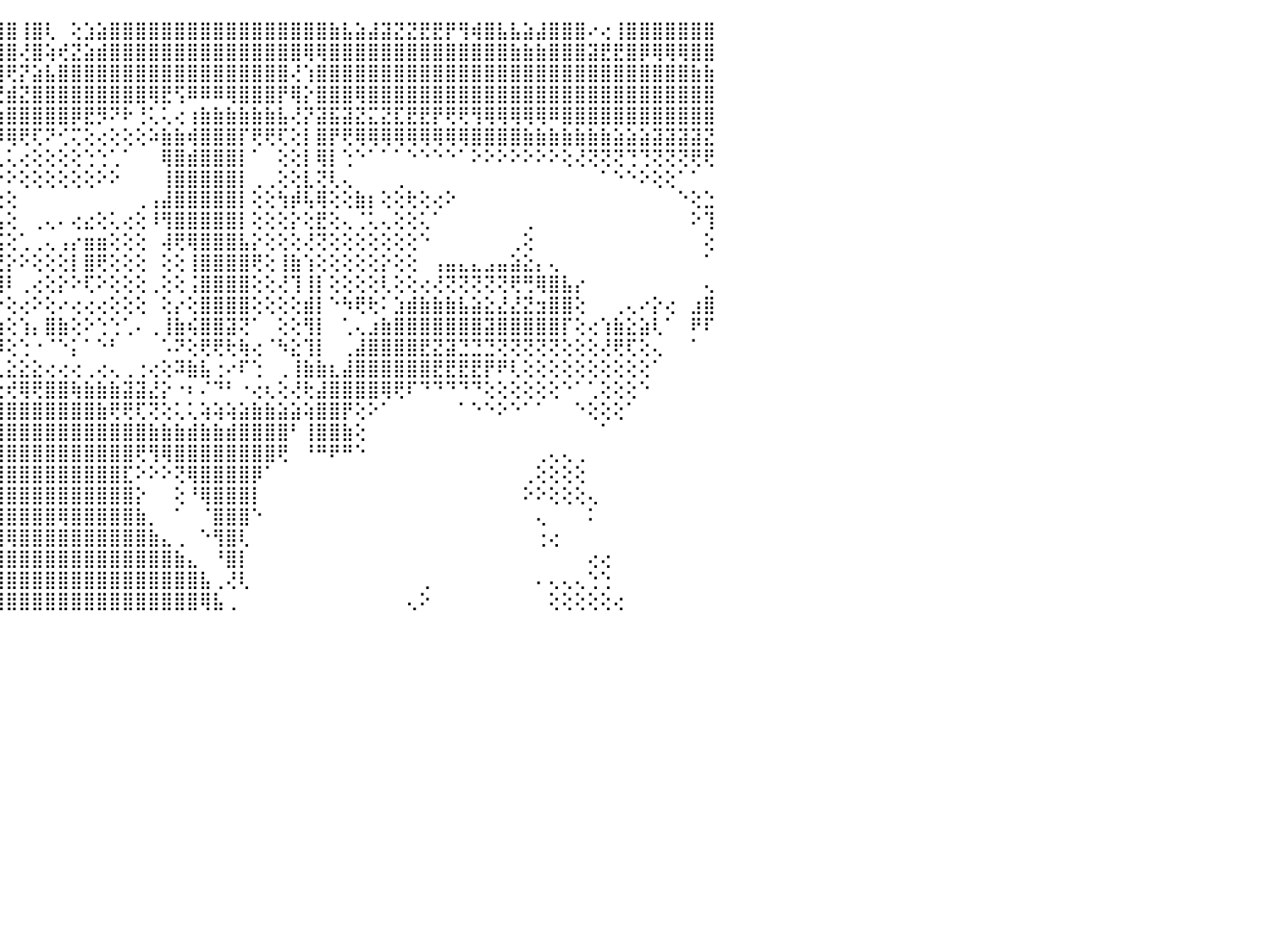

⣿⣿⣿⣿⢿⢟⢏⠝⠝⠝⠝⠝⢝⢟⢟⢿⢿⣿⣿⣿⣿⣿⣿⣿⣿⣿⣿⣿⢟⣵⣾⣿⣿⣿⣿⣿⢟⢏⢹⣇⢕⣿⣿⣕⢼⣿⢸⣿⢇⠀⢕⣱⣵⣿⣿⣿⣿⣿⣿⣿⣿⣿⣿⣿⣿⣿⣿⣿⣿⣿⣷⣧⣵⣼⣽⣝⣝⣟⣟⡟⢻⢾⣿⣧⣧⣵⣼⣿⣿⣿⠔⢔⢸⣿⣿⣿⣿⣿⣿⣿⠀
⣿⣿⣿⢏⠁⠀⠀⠀⠀⠀⠀⠀⠀⠀⠁⠁⠑⢝⢽⣽⣿⣿⣿⣿⣿⣿⣿⣷⣿⣿⣿⣿⣿⡿⡏⢕⠕⢁⢸⣿⡱⣿⣏⢑⢸⣿⢜⣿⢵⢞⣝⣵⣾⣿⣿⣿⣿⣿⣿⣿⣿⣿⣿⣿⣿⣿⣿⣿⢿⢿⣿⣿⣿⣿⣿⣿⣿⣿⣿⣿⣿⣿⣿⣿⣷⣷⣷⣿⣿⣿⣽⣟⣟⣿⡿⢿⢿⢿⣿⣿⠀
⣿⡿⢕⠁⠀⠀⠀⠀⠀⠀⠀⠀⠀⠀⠀⠀⠀⠀⠑⢻⣿⣿⣿⣿⣿⣿⣿⣿⣿⣿⣿⢟⣯⡕⢼⡇⡕⢕⢸⣝⢁⣿⣿⣇⢼⢟⡝⣵⣧⣿⣿⣿⣿⣿⣿⣿⣿⣿⣿⣿⣿⣿⣿⣿⣿⣿⣿⢜⢱⣿⣿⣿⣿⣿⣿⣿⣿⣿⣿⣿⣿⣿⣿⣿⣿⣿⣿⣿⣿⣿⣿⣿⣿⣿⣿⣿⣿⣿⣷⣷⠀
⢏⠑⠀⠀⠀⠀⠀⠀⠀⠀⠀⠀⠀⠀⠀⠀⠀⠀⠀⠑⢸⣿⣿⣿⣿⣿⣿⣿⢟⢝⢸⡇⣿⣇⢾⡇⡇⢕⢜⣿⢵⢿⣽⣵⣞⣾⣝⣿⣿⣿⣿⣿⣿⣿⣿⣿⢿⣟⢫⠿⠿⠿⢿⣿⣿⣿⡟⢿⡕⣿⣿⣿⢿⣿⣿⣿⣿⣿⣿⣿⣿⣿⣿⣿⣿⣿⣿⣿⣿⣿⣿⣿⣿⣿⣿⣿⣿⣿⣿⣿⠀
⠑⠀⠀⠀⠀⠀⠀⠀⠀⠀⠀⠀⠀⠀⠀⢀⢀⣄⣕⣕⣄⣿⣿⣿⣿⣻⣿⣿⡇⡔⢸⢗⡿⡕⢸⡇⢇⢕⣹⣷⣾⣾⣿⣿⣷⣿⣿⣿⣿⣿⡿⣟⡻⠝⠗⢘⢅⢅⢔⢰⣷⣷⣷⣷⣷⣷⣧⢜⡝⣽⣯⣽⣝⣍⣝⣏⣟⣟⡟⢟⢟⢻⢿⢿⢿⢿⢿⠿⣿⣿⣿⣿⣿⣿⣿⣿⣿⣿⣿⣿⠀
⠀⠀⠀⠀⠀⠀⠀⠀⠀⢄⢄⢄⢕⢕⣑⣵⣷⢿⢿⢿⣿⣿⣿⣿⣿⣿⣿⣿⣷⣿⢜⣧⣽⣗⣝⣵⣾⣿⣿⣿⣿⣿⣿⣿⡿⢿⢟⢏⠝⢊⢍⢕⢔⢕⢕⢕⠵⣷⣷⢾⣿⣿⣿⡏⢟⢟⢏⢕⡇⣿⡟⢟⢿⢿⢿⢿⢿⢿⢿⢿⢿⣿⣿⣿⣿⣷⣷⣷⣷⣷⣷⣷⣵⣵⣵⣽⣽⣽⣽⣝⠀
⠀⠀⠀⠀⠀⠀⠀⠀⢕⢕⢕⢕⢕⢸⢻⡿⢕⢕⢱⡕⢜⢹⣿⣿⣿⢿⣿⣯⢿⣟⣽⣷⡯⣿⡇⣿⣿⣿⣿⣿⡟⢛⠝⢃⢅⢅⢔⢕⢕⢕⢕⢑⢑⢁⠁⠀⠀⢿⣿⣾⣿⣿⣿⡇⠁⠀⢕⢕⡇⢿⡇⢑⠑⠁⠁⠁⠑⠑⠑⠑⠁⠕⠕⠕⠕⠕⠕⠕⢕⢜⢝⢝⢝⢙⢙⢝⢝⢝⢟⢟⠀
⠀⠀⠀⠀⢀⢠⢄⢄⢄⢄⢅⢅⣜⣽⣝⣕⣕⢅⢔⢅⡞⢱⣸⢿⢕⢕⢹⣿⣿⣿⣿⣿⣟⢻⢟⢟⢝⢙⢜⢅⢔⢕⢕⢕⠑⠕⢕⢕⢕⢕⢕⢕⠕⠕⠀⠀⠀⢸⣿⣿⣿⣿⣿⡇⢀⢀⢕⢕⣇⢝⢇⢄⠀⠀⠀⢀⠀⠀⠀⠀⠀⠀⠀⠀⠀⠀⠀⠀⠀⠀⠀⠁⠑⠑⠕⢕⢕⠁⠁⠀⠀
⣔⠀⠀⠀⢇⢕⢕⢕⣱⣕⣵⣵⣿⣿⣿⣿⣿⣿⣿⣟⢧⢱⣿⣟⢕⢕⢜⠿⢿⠟⢏⢑⢅⢕⢔⠕⢕⢕⢅⢕⠕⢕⢕⢕⢕⢕⠀⠀⠀⠀⠀⠀⠀⠀⠀⢀⢠⣼⣿⣿⣿⣿⣿⡇⢕⢕⢳⡾⢧⢿⢕⢕⣷⡆⢕⢕⢗⢕⢔⠕⠀⠀⠀⠀⠀⠀⠀⠀⠀⠀⠀⠀⠀⠀⠀⠀⠀⠑⢕⣑⠀
⣿⣇⠀⠀⠑⢕⢕⣵⣝⢿⣿⣿⣿⡏⢝⢝⢕⢜⢻⢿⢕⢝⡕⢑⠕⠕⢕⢕⠕⢕⢕⠕⢕⢕⢔⢀⠀⠁⠀⠀⠀⢔⢱⣷⣧⢕⠀⢀⢄⠄⢔⣔⢕⢅⢔⢕⠸⢻⣿⣿⣿⣿⣿⡇⢕⢕⢕⡕⢕⣟⢕⢄⢈⢅⢄⢕⢕⢅⠁⠀⠀⠀⠀⠀⠀⢀⠀⠀⠀⠀⠀⠀⠀⠀⠀⠀⠀⠀⠕⢹⠀
⢿⣿⡔⠀⠀⢕⢕⢟⢟⢕⢹⢿⣿⢕⢕⢕⢕⢕⢕⢜⢿⢿⢗⡔⢔⢔⢐⢕⢔⢕⢕⢕⢔⢕⢕⢕⢀⢄⢔⢕⠺⢇⢕⣽⣯⢕⢁⢀⢄⢠⡔⣶⣶⢕⢕⢕⠀⢼⢟⢿⣿⣿⣿⣧⡕⢕⢕⢕⢜⢝⢕⢕⢕⢕⢕⢕⢕⠑⠀⠀⠀⠀⠀⠀⢀⢕⠀⠀⠀⠀⠀⠀⠀⠀⠀⠀⠀⠀⠀⢕⠀
⢕⣿⣧⠄⣱⣷⣥⡕⢕⢕⢕⢜⢕⢕⢕⢕⢕⢕⢕⢕⢕⢕⣳⣵⣵⢕⢕⢕⢕⢱⣷⡾⡕⢕⢕⢕⢌⢄⢔⢕⠅⠕⢕⢝⣟⡕⠕⢕⢕⢕⡇⣿⢟⢕⢕⢕⠀⢕⢕⢸⣿⣿⣿⣿⢟⢕⢸⣷⢱⢕⢕⢕⢕⢕⡕⢕⢕⠀⢠⣤⣄⣄⣠⣤⣵⣕⡄⢄⠀⠀⠀⠀⠀⠀⠀⠀⠀⠀⠀⠁⠀
⢕⢸⣿⣿⣿⣿⣿⣿⢕⢕⢕⢕⢕⢕⢕⢕⢕⢕⢕⢕⢕⢕⣵⣕⠕⢕⢕⣵⢵⠷⠷⠷⢧⣕⣕⣕⣕⣕⣕⣱⣕⣄⣕⢸⢿⠇⢀⢔⢕⡕⠕⢏⠕⢕⢕⢕⢀⢕⢕⢨⣿⣿⣿⣿⢕⢕⢜⢹⢸⡇⢕⢕⢕⢕⢇⢕⢕⢔⢜⢝⢝⢝⢝⢝⢟⢛⢿⣿⣧⡔⠀⠀⠀⠀⠀⠀⠀⠀⠀⢄⠀
⢱⣼⣿⣿⣿⣿⢟⢕⢕⢕⢕⢕⢕⢕⢕⣱⡵⣵⢵⡱⡵⠜⠁⢈⣑⢕⢕⢕⢇⠔⣀⡄⢎⢕⢕⣱⣿⡗⢔⠀⠀⠀⠀⠘⡕⢕⢔⠕⢕⠔⢔⢔⢔⢕⢕⢕⠀⢕⡔⢕⣿⣿⣿⣿⢕⢕⢕⢕⣾⡇⠑⠳⢟⢗⠅⣱⣾⣷⣷⣷⣧⣵⣕⣜⣜⣝⣲⣿⣿⢕⠀⠀⢀⢄⠔⡕⢔⠀⣰⣿⠀
⠁⠝⣿⣿⡿⢏⢱⣵⢗⢕⢕⢕⢕⢕⠱⠎⢝⢙⢕⠁⠀⠀⠈⢝⢏⢁⢅⣑⡀⢱⣷⣷⣿⣿⣿⣿⣷⣯⣵⣿⣷⣾⣷⣵⣷⢕⢱⡄⣿⣷⢕⠕⢑⢑⢁⠄⢀⢸⣷⢮⣿⣿⣽⢝⠁⠀⢕⢕⢻⡇⠀⢁⢄⣰⣷⣿⣿⣿⣿⣿⣿⣿⣽⣿⣿⣿⣿⣿⡏⢕⢔⢱⣷⣕⣵⢇⠁⠀⠟⠏⠀
⠀⠀⠈⠝⢷⣾⣿⡇⢕⢕⢕⢕⢕⣕⢕⢔⢰⢤⡄⣐⡀⡀⢀⢐⢑⠑⢀⠜⠙⠀⠻⢿⢿⢇⠘⠿⠿⢿⢿⠿⠿⠿⠿⠿⠿⢕⢑⠐⠈⠑⡅⠁⠑⠃⠀⠀⠀⠡⠝⢕⢟⢟⢗⢷⢔⠈⠳⣕⢹⡇⠀⢀⣼⣿⣿⣿⣿⣟⣝⣽⣙⣙⣙⢝⢝⢝⢝⢝⢕⢕⢕⢜⢟⢏⢕⢄⠀⠀⠁⠀⠀
⠀⠀⠀⠀⠀⠙⠻⣿⣿⣿⣿⣶⣿⣿⣿⠑⢕⠑⠕⢂⢘⢇⠗⢳⢢⢴⡤⠄⡄⢄⢀⠀⠅⠄⠀⠀⠀⠀⠀⠀⠑⢁⠁⠁⢁⣕⣕⣕⢔⢔⢔⢀⢔⢄⢀⢐⢔⢕⠽⣷⣧⢐⠔⠏⢑⠀⢀⢸⣷⣷⣆⣼⣿⣿⣿⣿⣿⣿⣟⣟⣟⣟⡟⠟⢇⢕⢕⢕⢕⢕⢕⢕⢕⢕⢕⠁⠀⠀⠀⠀⠀
⠀⠀⠀⠀⠀⠀⠀⠈⠙⠻⣿⣿⣿⣿⡿⠔⠑⠀⠀⠑⢕⢕⣵⣕⣵⡡⣜⡵⢄⣑⢱⣑⡐⢔⢄⢄⢄⢄⢄⢄⢄⢔⡔⢔⢕⢞⢿⢟⣿⣿⢷⣷⣷⣷⣽⣽⣜⡕⠐⠆⠌⠙⠃⠐⢔⢆⢕⢜⢗⣼⣿⣿⣿⣿⢿⢟⠏⠙⠙⠙⠙⠙⢕⢕⢕⢕⢕⢕⠑⠁⢁⢕⢕⢕⠑⠀⠀⠀⠀⠀⠀
⠀⠀⠀⠀⠀⠀⠀⠀⠀⠀⠀⠁⠉⠉⠁⠀⠀⠀⠀⠀⢸⣿⣿⣿⣿⣿⣿⣿⣿⣷⣿⣿⣿⣿⣿⣷⣾⣾⣷⣿⣿⣿⣿⣿⣿⣿⣿⣿⣿⣿⣿⣿⣷⢟⢟⢏⢝⢕⢅⢅⢵⢵⢵⣵⣷⣷⣵⣵⢵⣿⣿⡟⢕⠕⠁⠀⠀⠀⠀⠀⠁⠑⠑⠕⠑⠁⠁⠀⠀⠑⢕⢕⢕⠁⠀⠀⠀⠀⠀⠀⠀
⠀⠀⠀⠀⠀⠀⠀⠀⠀⠀⠀⠀⠀⠀⠀⠀⠀⠀⠀⠀⠜⣿⣿⣿⣿⣿⣿⣿⣿⣿⣿⢿⢿⢟⢟⢟⢿⢿⢟⣻⣿⣿⣿⣿⣿⣿⣿⣿⣿⣿⣿⣿⣿⣿⣿⣿⣷⣷⣷⣾⣷⣷⣾⣿⣿⣿⣿⠃⢸⣿⣿⣷⢕⠀⠀⠀⠀⠀⠀⠀⠀⠀⠀⠀⠀⠀⠀⠀⠀⠀⠀⠁⠀⠀⠀⠀⠀⠀⠀⠀⠀
⠀⠀⠀⠀⠀⠀⠀⠀⠀⠀⠀⠀⠀⠀⠀⠀⠀⠀⠀⠀⠀⢻⣿⣿⣿⣿⣿⣿⣿⣿⣿⣿⣿⣿⣿⣿⣿⣿⣿⣿⣿⣿⣿⣿⣿⣿⣿⣿⣿⣿⣿⣿⣿⣿⣿⢟⢻⢿⣿⣿⣿⣿⣿⣿⣿⣿⢟⠀⠘⠛⠟⠛⠑⠀⠀⠀⠀⠀⠀⠀⠀⠀⠀⠀⠀⠀⢀⢄⢄⢀⠀⠀⠀⠀⠀⠀⠀⠀⠀⠀⠀
⠀⠀⠀⠀⠀⠀⠀⠀⠀⠀⠀⠀⠀⠀⠀⠀⠀⠀⠀⠀⠀⠘⣿⣿⣿⣿⣿⣿⣿⣿⣿⣿⣿⣿⣿⣿⣿⣿⣿⣿⣿⣿⣿⣿⣿⣿⣿⣿⣿⣿⣿⣿⣿⣿⣏⠕⠕⠕⢝⢿⣿⣿⣿⣿⡿⠁⠀⠀⠀⠀⠀⠀⠀⠀⠀⠀⠀⠀⠀⠀⠀⠀⠀⠀⠀⢀⢕⢕⢕⢕⠀⠀⠀⠀⠀⠀⠀⠀⠀⠀⠀
⠀⠀⠀⠀⠀⠀⠀⠀⠀⠀⠀⠀⠀⠀⠀⠀⠀⠀⠀⠀⠀⠄⢸⣿⣿⣿⣿⣿⣿⣿⣿⣿⣿⣿⣿⣿⣿⣿⣿⣿⣿⣿⣿⣿⣿⣿⣿⣿⣿⣿⣿⣿⣿⣿⣿⡕⠀⠀⢕⠘⢿⣿⣿⣿⡇⠀⠀⠀⠀⠀⠀⠀⠀⠀⠀⠀⠀⠀⠀⠀⠀⠀⠀⠀⠀⠕⠕⢕⢕⢕⢄⠀⠀⠀⠀⠀⠀⠀⠀⠀⠀
⠀⠀⠀⠀⠀⠀⠀⠀⠀⠀⠀⠀⠀⠀⠀⠀⠀⠀⠀⠀⠀⠐⢁⢻⣿⣿⣿⣿⣿⣿⣿⣿⣿⣿⣿⣿⣿⣿⣿⣿⣿⣿⣿⣿⣿⣿⣿⣿⣿⢿⣿⣿⣿⣿⣿⣷⡀⠀⠁⠀⠈⣿⣿⣿⠑⠀⠀⠀⠀⠀⠀⠀⠀⠀⠀⠀⠀⠀⠀⠀⠀⠀⠀⠀⠀⠀⢄⠀⠀⠀⠅⠀⠀⠀⠀⠀⠀⠀⠀⠀⠀
⠀⠀⠀⠀⠀⠀⠀⠀⠀⠀⠀⠀⠀⠀⠀⠀⠀⠀⠀⠀⢀⠑⠁⠁⢿⣿⣿⣿⣿⣿⣿⣿⣿⣿⣿⣿⣿⣿⣿⣿⣿⣿⣿⣿⣿⢿⣿⣿⣿⣿⣿⣿⣿⣿⣿⣿⣷⣄⢀⠀⠑⢻⣿⢇⠀⠀⠀⠀⠀⠀⠀⠀⠀⠀⠀⠀⠀⠀⠀⠀⠀⠀⠀⠀⠀⠀⢐⢔⠀⠀⠀⠀⠀⠀⠀⠀⠀⠀⠀⠀⠀
⠀⠀⠀⠀⠀⠀⠀⠀⠀⠀⠀⠀⠀⠀⢀⠀⠀⠀⠀⠀⢔⠀⢀⣴⣿⣿⣿⣿⣿⣿⣿⣿⣿⣿⣿⣿⣿⣿⣿⣿⣿⣿⣿⣿⣿⣿⣿⣿⣿⣿⣿⣿⣿⣿⣿⣿⣿⣿⣷⣄⠀⠘⣿⡇⠀⠀⠀⠀⠀⠀⠀⠀⠀⠀⠀⠀⠀⠀⠀⠀⠀⠀⠀⠀⠀⠀⠀⠀⠀⠀⢔⢔⠀⠀⠀⠀⠀⠀⠀⠀⠀
⠀⠀⠀⠀⠀⠀⠀⠀⠀⢀⠀⠀⢔⢕⢕⢕⢱⠔⠀⠀⠕⢰⣿⣿⣿⣿⣿⣿⣿⣿⣿⣿⣿⣿⣿⣿⣿⣿⣿⣿⣿⣿⣿⣿⣿⣿⣿⣿⣿⣿⣿⣿⣿⣿⣿⣿⣿⣿⣿⣿⣧⢀⢜⢇⠀⠀⠀⠀⠀⠀⠀⠀⠀⠀⠀⠀⠀⢀⠀⠀⠀⠀⠀⠀⠀⠀⠄⢄⢄⢄⢑⢑⠀⠀⠀⠀⠀⠀⠀⠀⠀
⠀⠀⠀⠀⠀⠀⠀⠀⠀⠑⠀⢕⢕⠕⢕⢕⠀⠀⠀⠀⠀⢞⣿⣿⣿⣿⣿⣿⣿⣿⣿⣿⣿⣿⣿⣿⣿⣿⣿⣿⣿⣿⣿⣿⣿⣿⣿⣿⣿⣿⣿⣿⣿⣿⣿⣿⣿⣿⣿⣿⢿⣧⢀⠀⠀⠀⠀⠀⠀⠀⠀⠀⠀⠀⠀⠀⢄⠕⠀⠀⠀⠀⠀⠀⠀⠀⠀⢕⢕⢕⢕⢕⢔⠀⠀⠀⠀⠀⠀⠀⠀
⠀⠀⠀⠀⠀⠀⠀⠀⠀⠀⠀⠀⠀⠀⠀⠀⠀⠀⠀⠀⠀⠀⠀⠀⠀⠀⠀⠀⠀⠀⠀⠀⠀⠀⠀⠀⠀⠀⠀⠀⠀⠀⠀⠀⠀⠀⠀⠀⠀⠀⠀⠀⠀⠀⠀⠀⠀⠀⠀⠀⠀⠀⠀⠀⠀⠀⠀⠀⠀⠀⠀⠀⠀⠀⠀⠀⠀⠀⠀⠀⠀⠀⠀⠀⠀⠀⠀⠀⠀⠀⠀⠀⠀⠀⠀⠀⠀⠀⠀⠀⠀